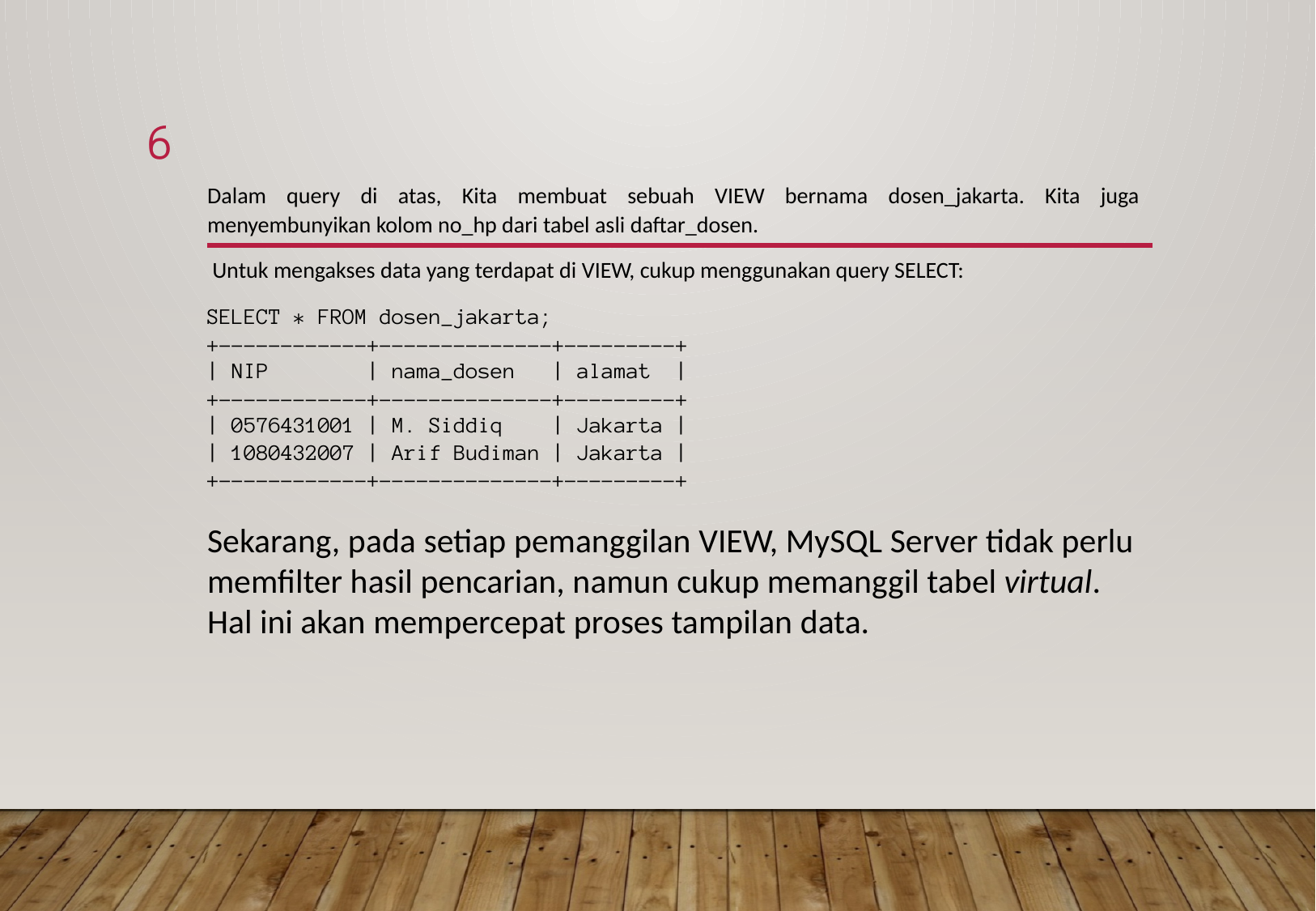

6
Dalam query di atas, Kita membuat sebuah VIEW bernama dosen_jakarta. Kita juga menyembunyikan kolom no_hp dari tabel asli daftar_dosen.
 Untuk mengakses data yang terdapat di VIEW, cukup menggunakan query SELECT:
SELECT * FROM dosen_jakarta;
+------------+--------------+---------+
| NIP        | nama_dosen   | alamat  |
+------------+--------------+---------+
| 0576431001 | M. Siddiq    | Jakarta |
| 1080432007 | Arif Budiman | Jakarta |
+------------+--------------+---------+

Sekarang, pada setiap pemanggilan VIEW, MySQL Server tidak perlu memfilter hasil pencarian, namun cukup memanggil tabel virtual. Hal ini akan mempercepat proses tampilan data.